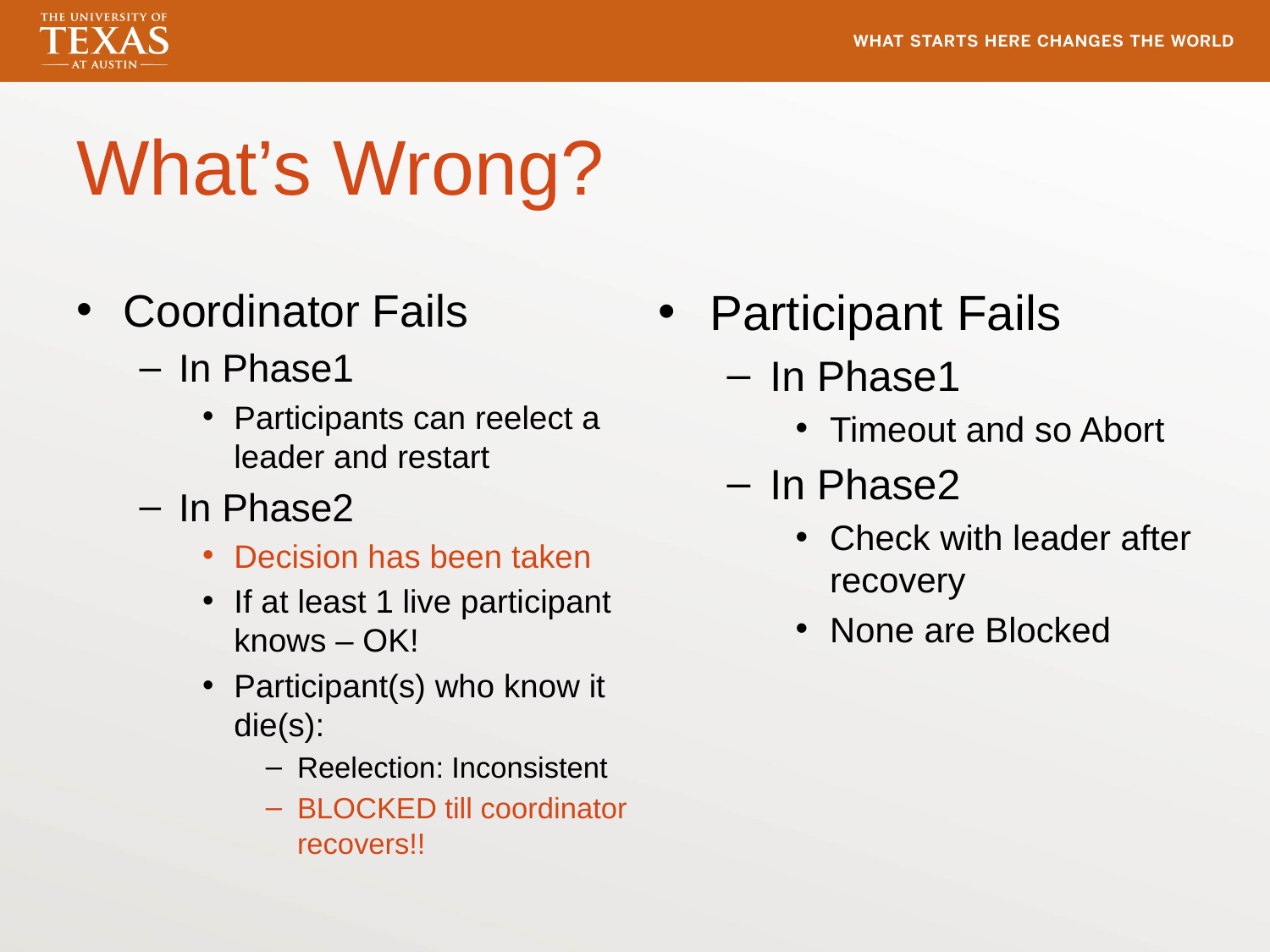

# What’s Wrong?
Coordinator Fails
In Phase1
Participants can reelect a leader and restart
In Phase2
Decision has been taken
If at least 1 live participant knows – OK!
Participant(s) who know it die(s):
Reelection: Inconsistent
BLOCKED till coordinator recovers!!

Participant Fails
In Phase1
Timeout and so Abort
In Phase2
Check with leader after recovery
None are Blocked